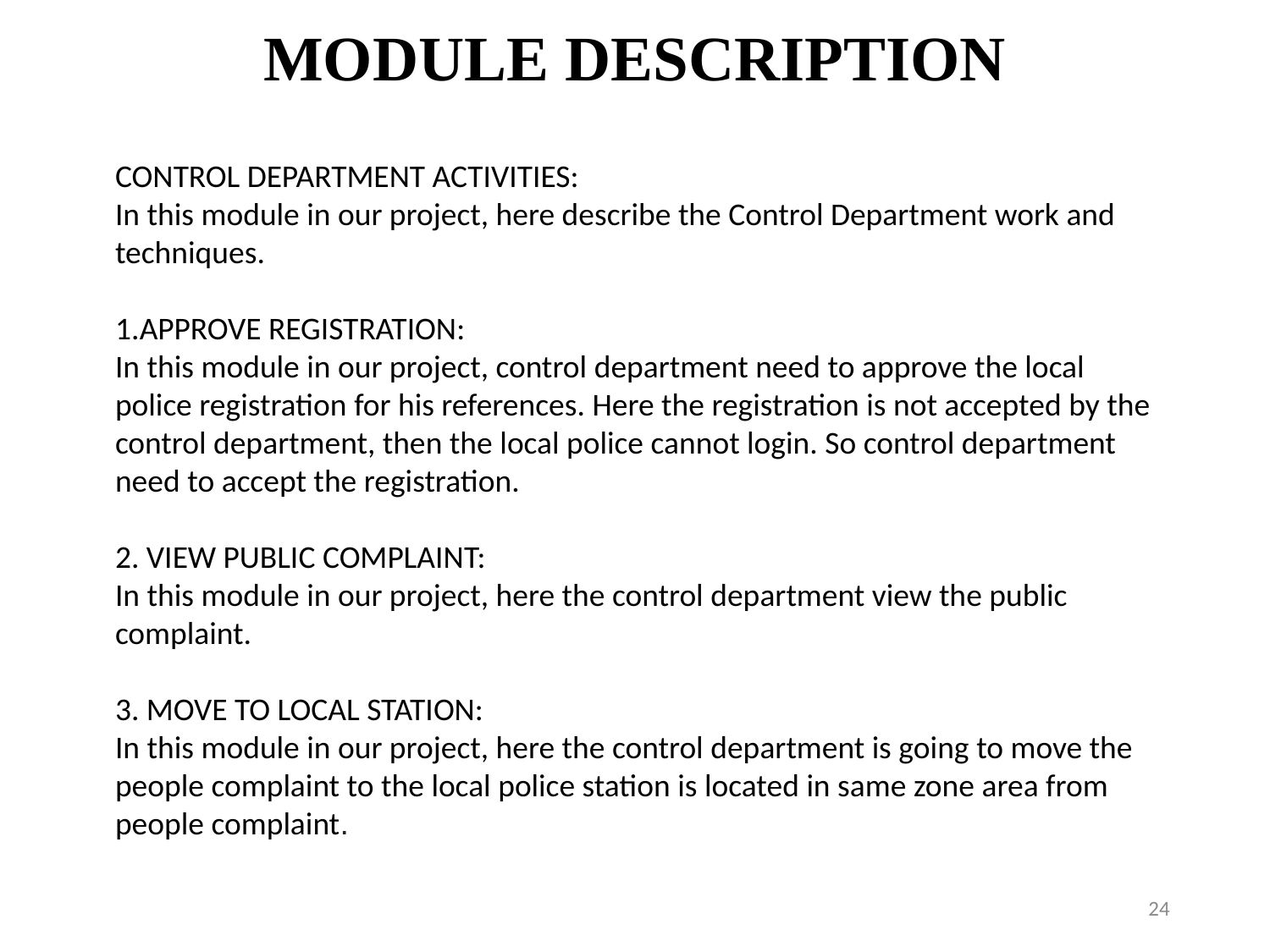

# MODULE DESCRIPTION
CONTROL DEPARTMENT ACTIVITIES:
In this module in our project, here describe the Control Department work and techniques.

1.APPROVE REGISTRATION:
In this module in our project, control department need to approve the local police registration for his references. Here the registration is not accepted by the control department, then the local police cannot login. So control department need to accept the registration.

2. VIEW PUBLIC COMPLAINT:
In this module in our project, here the control department view the public complaint.

3. MOVE TO LOCAL STATION:
In this module in our project, here the control department is going to move the people complaint to the local police station is located in same zone area from people complaint.

24